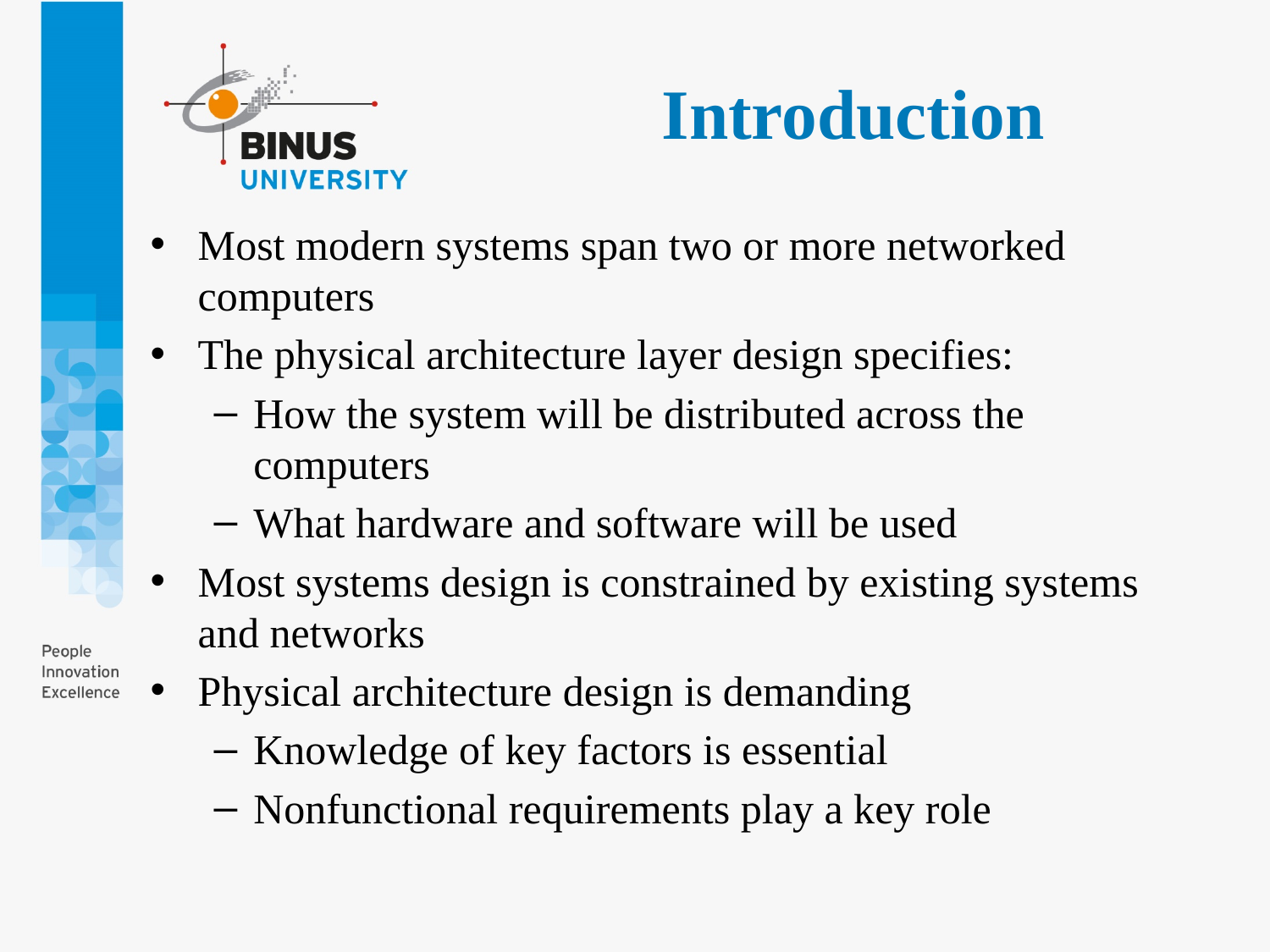

# Introduction
Most modern systems span two or more networked computers
The physical architecture layer design specifies:
How the system will be distributed across the computers
What hardware and software will be used
Most systems design is constrained by existing systems and networks
Physical architecture design is demanding
Knowledge of key factors is essential
Nonfunctional requirements play a key role